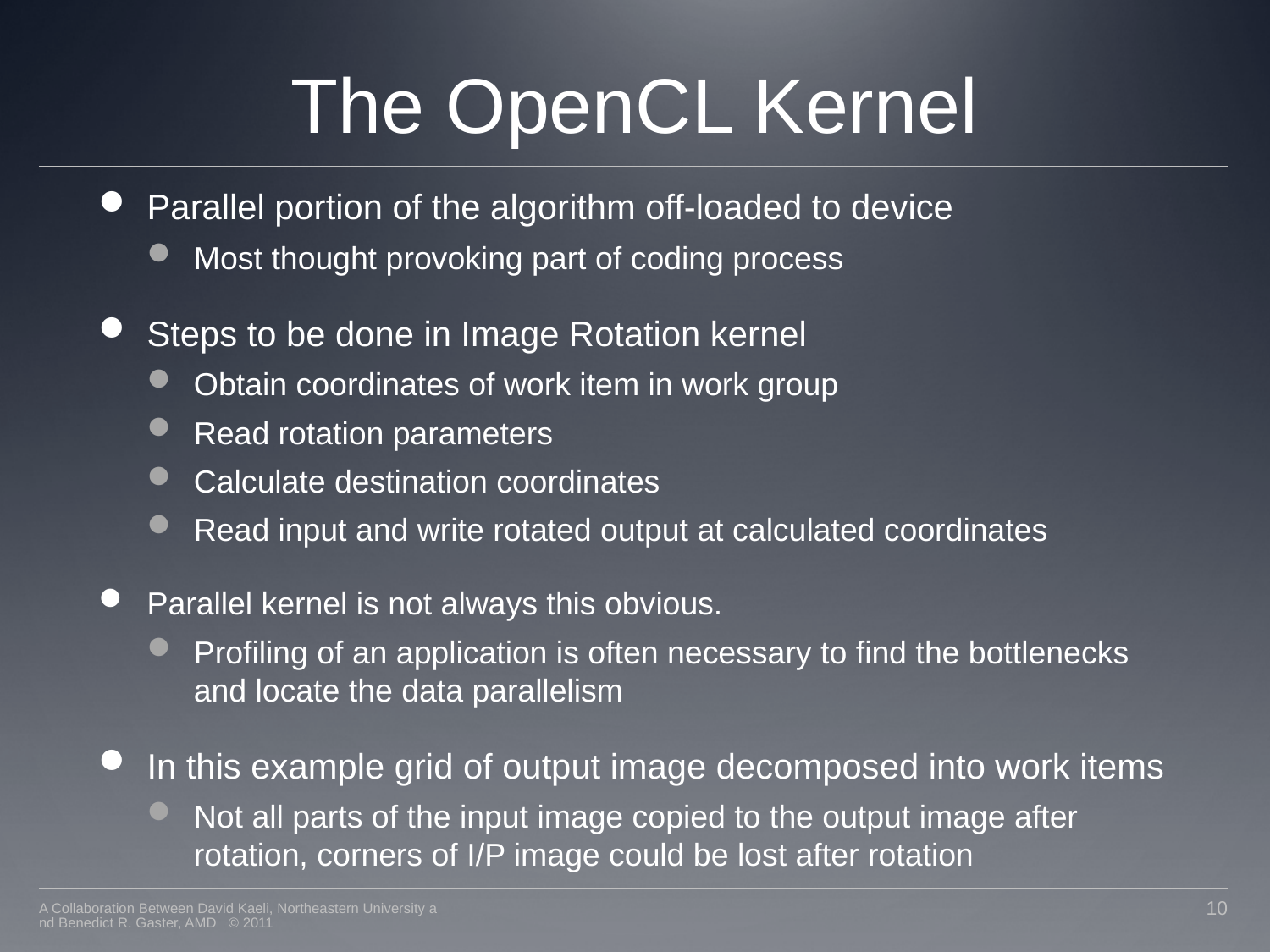

# The OpenCL Kernel
Parallel portion of the algorithm off-loaded to device
Most thought provoking part of coding process
Steps to be done in Image Rotation kernel
Obtain coordinates of work item in work group
Read rotation parameters
Calculate destination coordinates
Read input and write rotated output at calculated coordinates
Parallel kernel is not always this obvious.
Profiling of an application is often necessary to find the bottlenecks and locate the data parallelism
In this example grid of output image decomposed into work items
Not all parts of the input image copied to the output image after rotation, corners of I/P image could be lost after rotation
A Collaboration Between David Kaeli, Northeastern University and Benedict R. Gaster, AMD   © 2011
10